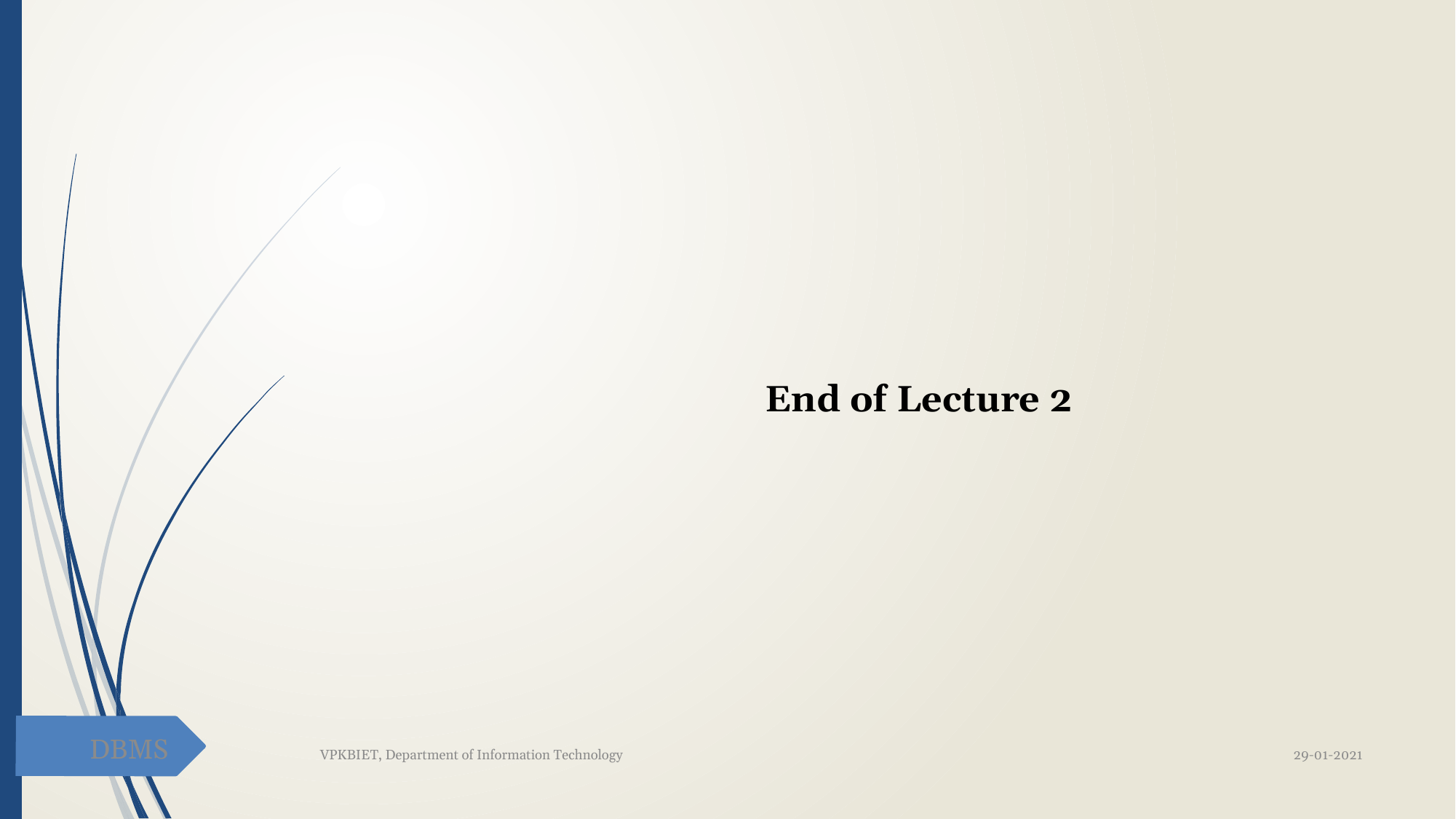

End of Lecture 2

DBMS
29-01-2021
VPKBIET, Department of Information Technology